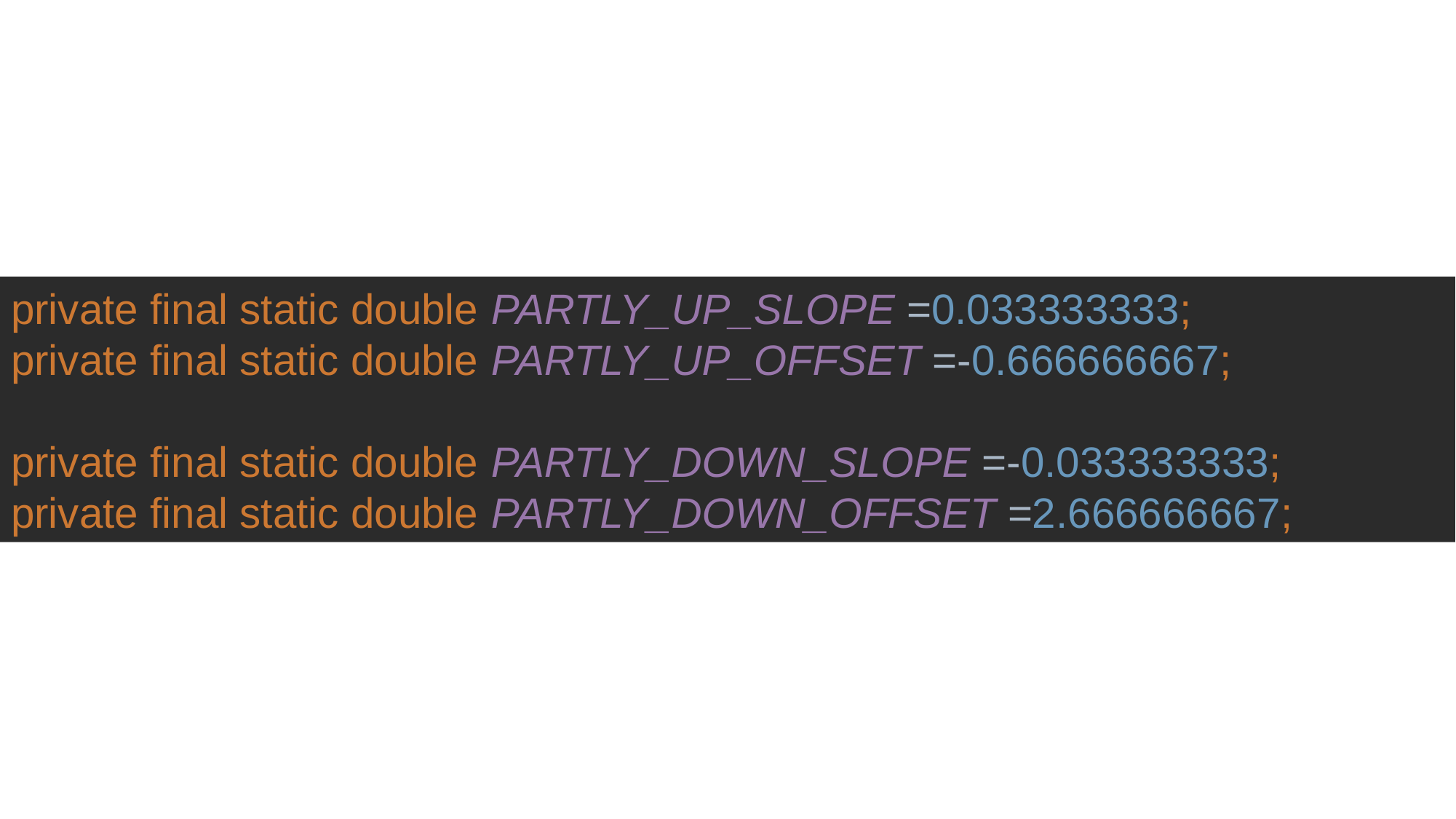

private final static double PARTLY_UP_SLOPE =0.033333333;
private final static double PARTLY_UP_OFFSET =-0.666666667;
private final static double PARTLY_DOWN_SLOPE =-0.033333333;
private final static double PARTLY_DOWN_OFFSET =2.666666667;